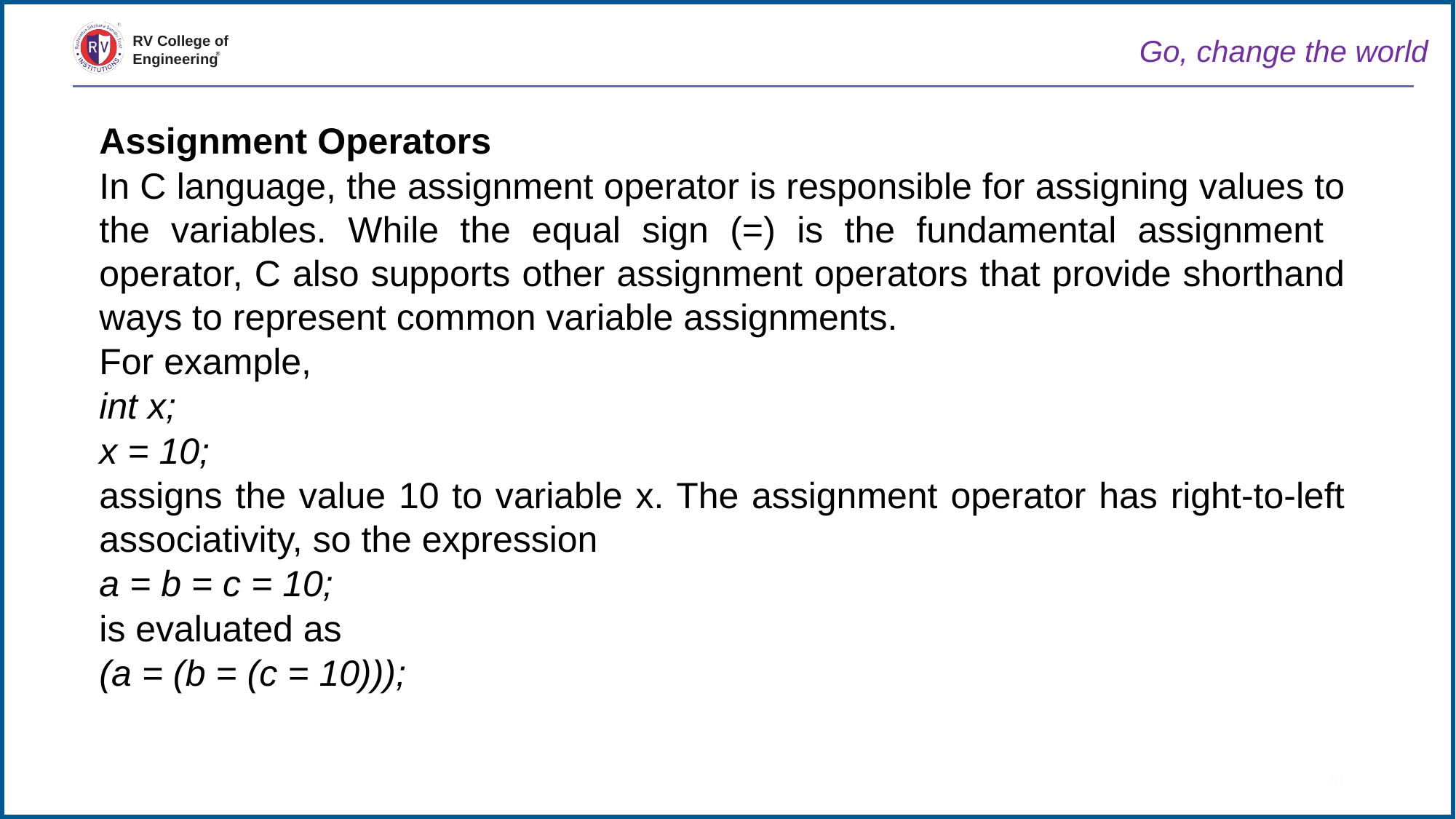

Go, change the world
RV College of
Engineering

Assignment Operators
In C language, the assignment operator is responsible for assigning values to the variables. While the equal sign (=) is the fundamental assignment  operator, C also supports other assignment operators that provide shorthand ways to represent common variable assignments.
For example,
int x;
x = 10;
assigns the value 10 to variable x. The assignment operator has right-to-left associativity, so the expression
a = b = c = 10;
is evaluated as
(a = (b = (c = 10)));

40